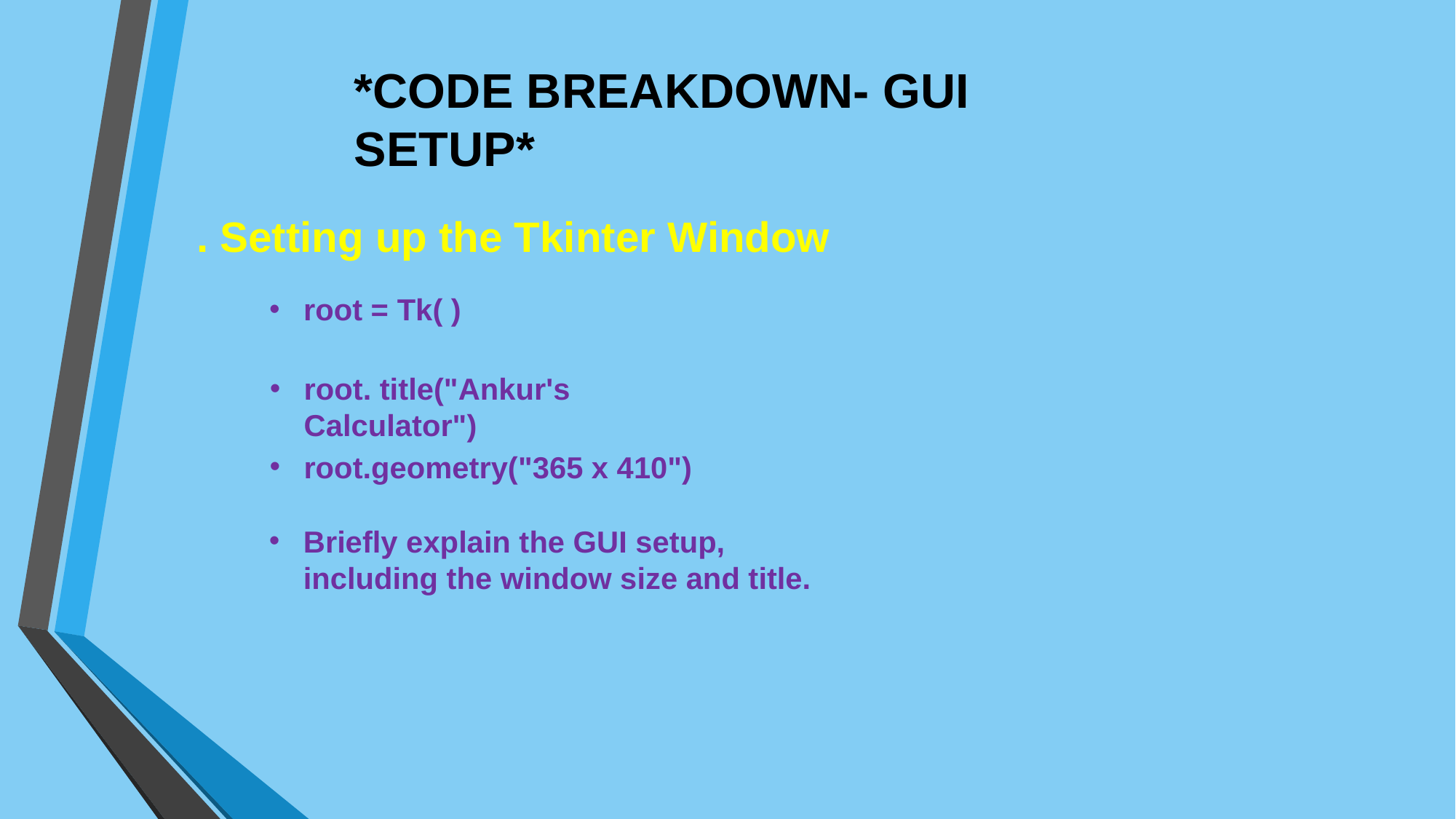

*CODE BREAKDOWN- GUI SETUP*
. Setting up the Tkinter Window
root = Tk( )
root. title("Ankur's Calculator")
root.geometry("365 x 410")
Briefly explain the GUI setup, including the window size and title.